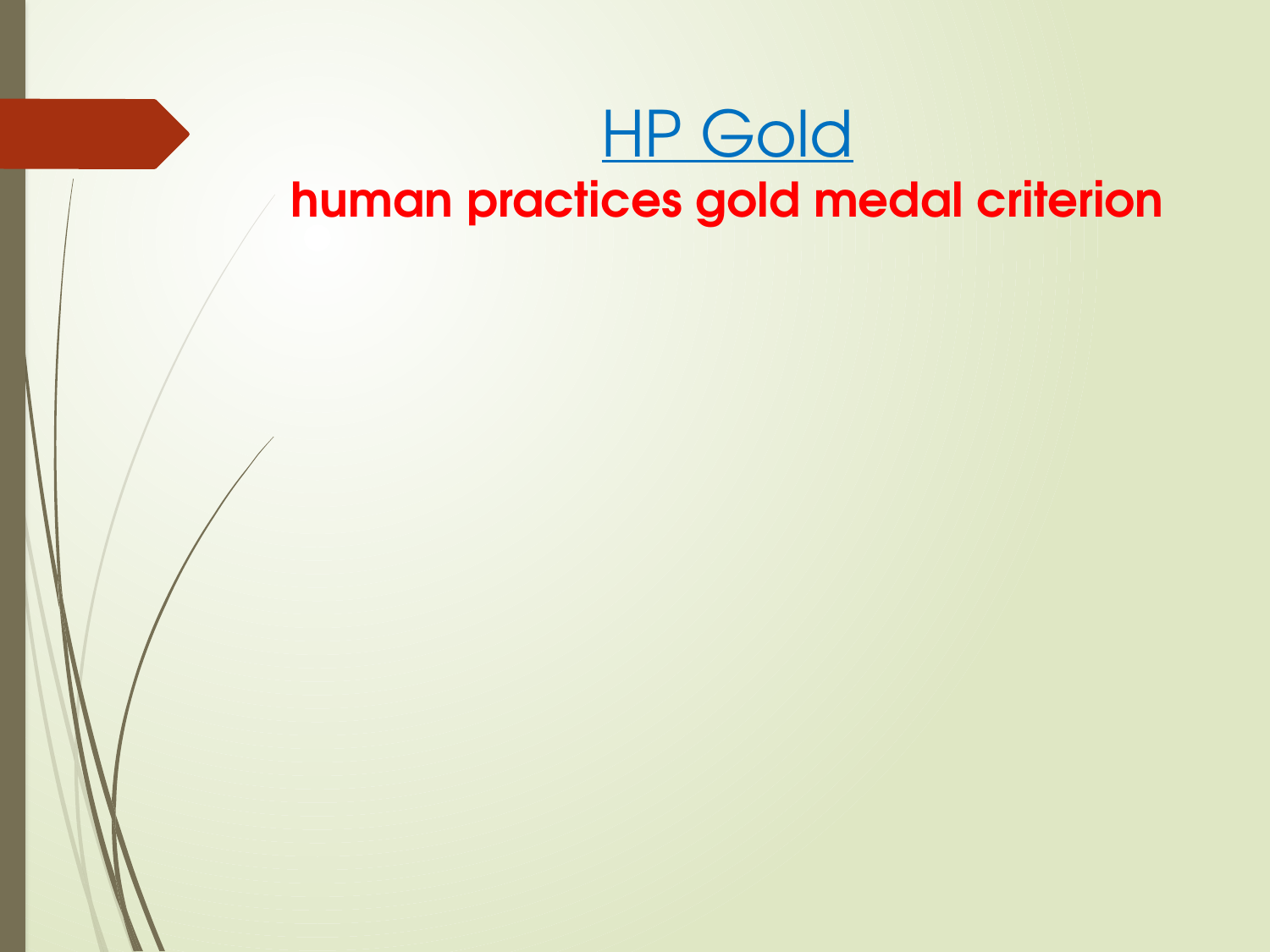

# HP Gold human practices gold medal criterion